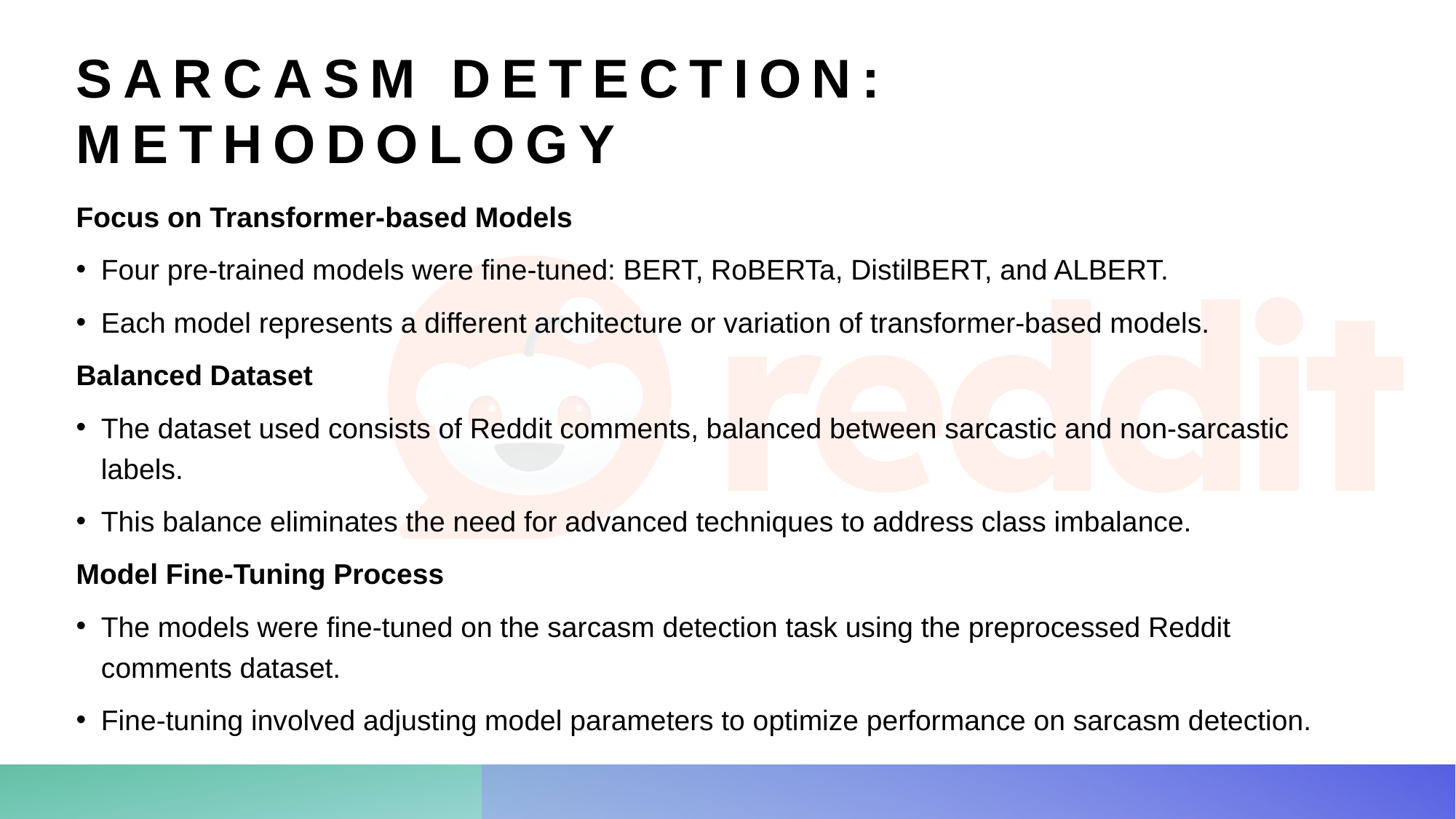

# Sarcasm Detection: methodology
Focus on Transformer-based Models
Four pre-trained models were fine-tuned: BERT, RoBERTa, DistilBERT, and ALBERT.
Each model represents a different architecture or variation of transformer-based models.
Balanced Dataset
The dataset used consists of Reddit comments, balanced between sarcastic and non-sarcastic labels.
This balance eliminates the need for advanced techniques to address class imbalance.
Model Fine-Tuning Process
The models were fine-tuned on the sarcasm detection task using the preprocessed Reddit comments dataset.
Fine-tuning involved adjusting model parameters to optimize performance on sarcasm detection.